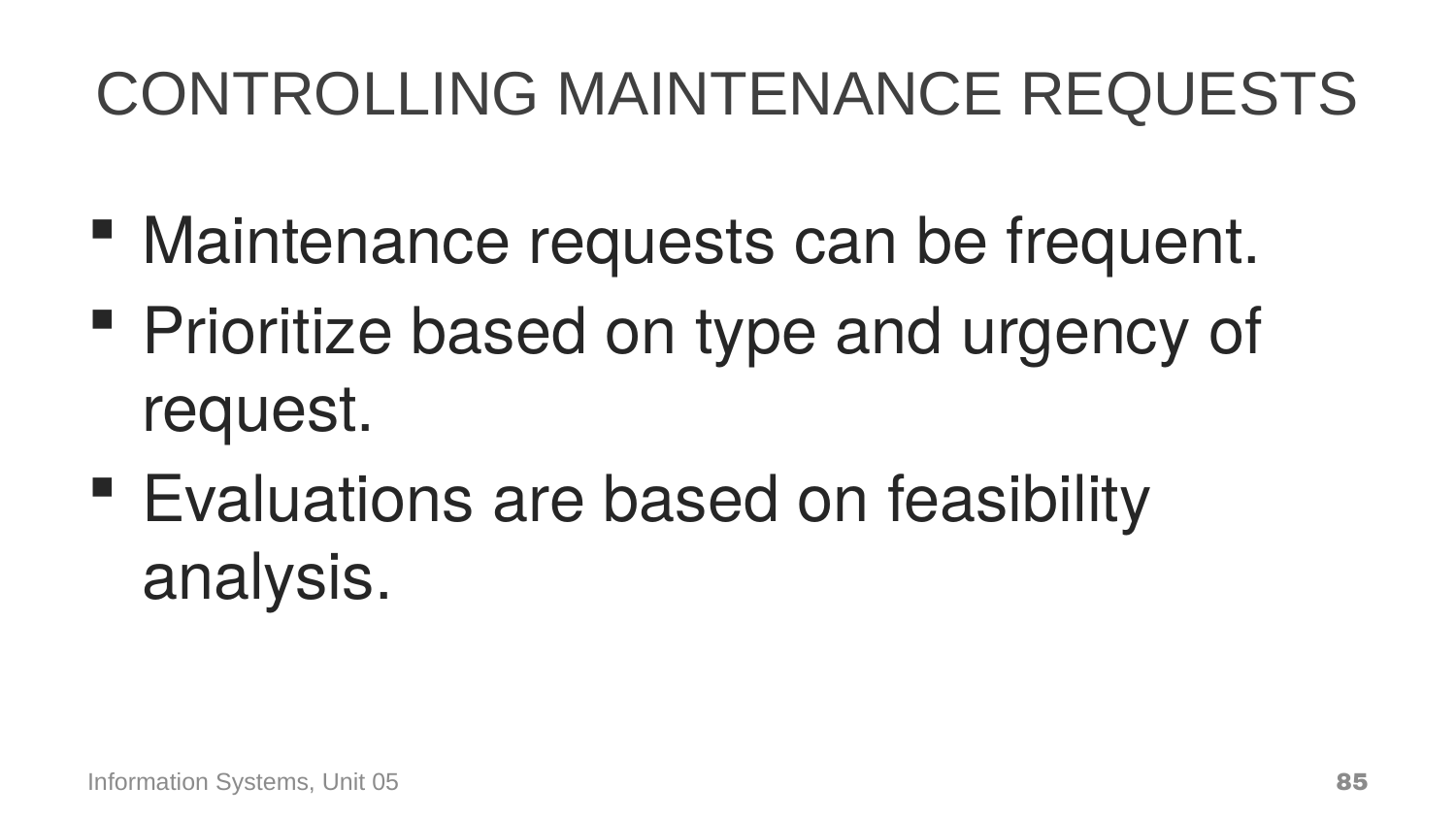

# Controlling Maintenance Requests
Maintenance requests can be frequent.
Prioritize based on type and urgency of request.
Evaluations are based on feasibility analysis.
Information Systems, Unit 05
85